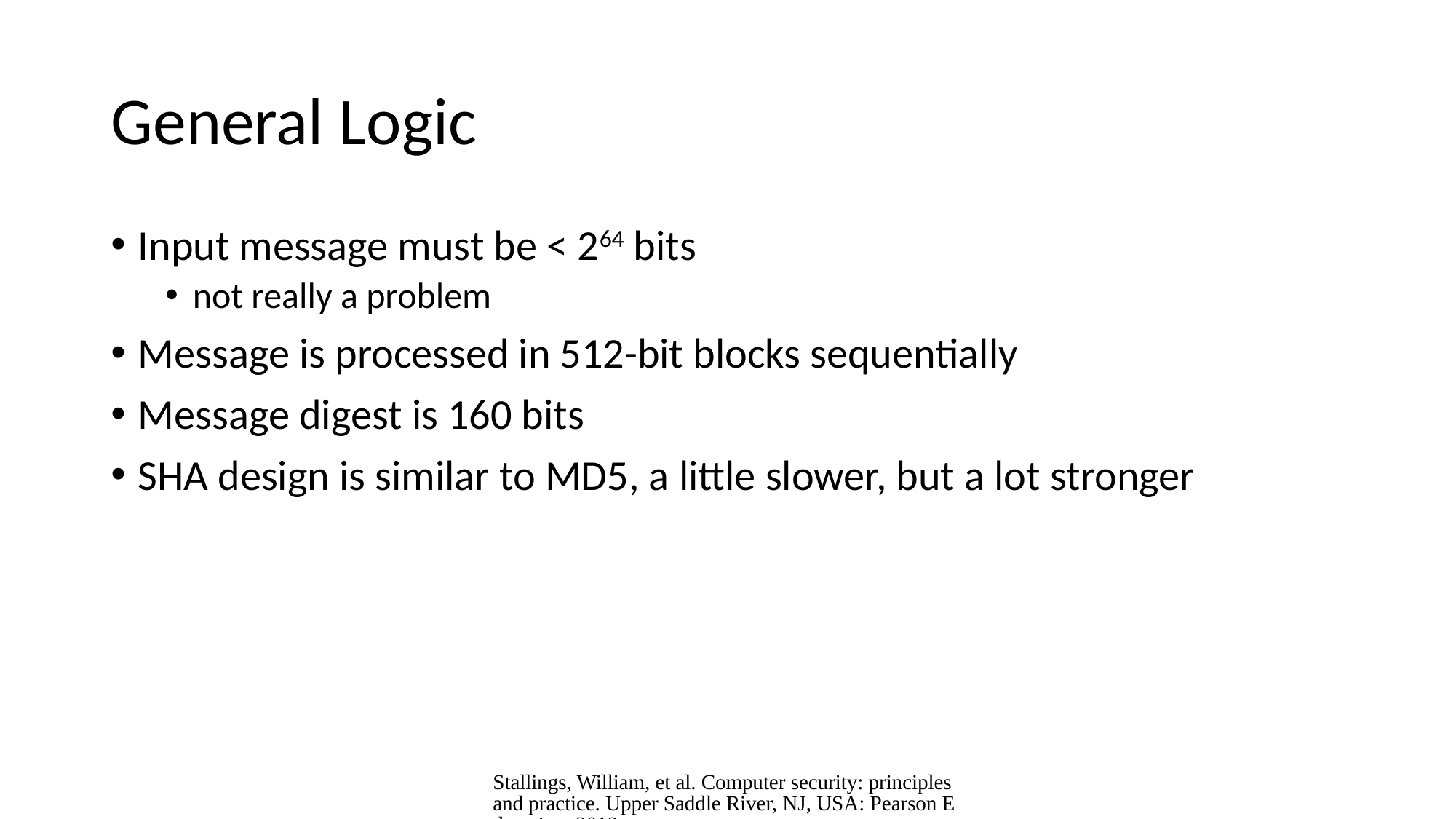

# General Logic
Input message must be < 264 bits
not really a problem
Message is processed in 512-bit blocks sequentially
Message digest is 160 bits
SHA design is similar to MD5, a little slower, but a lot stronger
Stallings, William, et al. Computer security: principles and practice. Upper Saddle River, NJ, USA: Pearson Education, 2012.